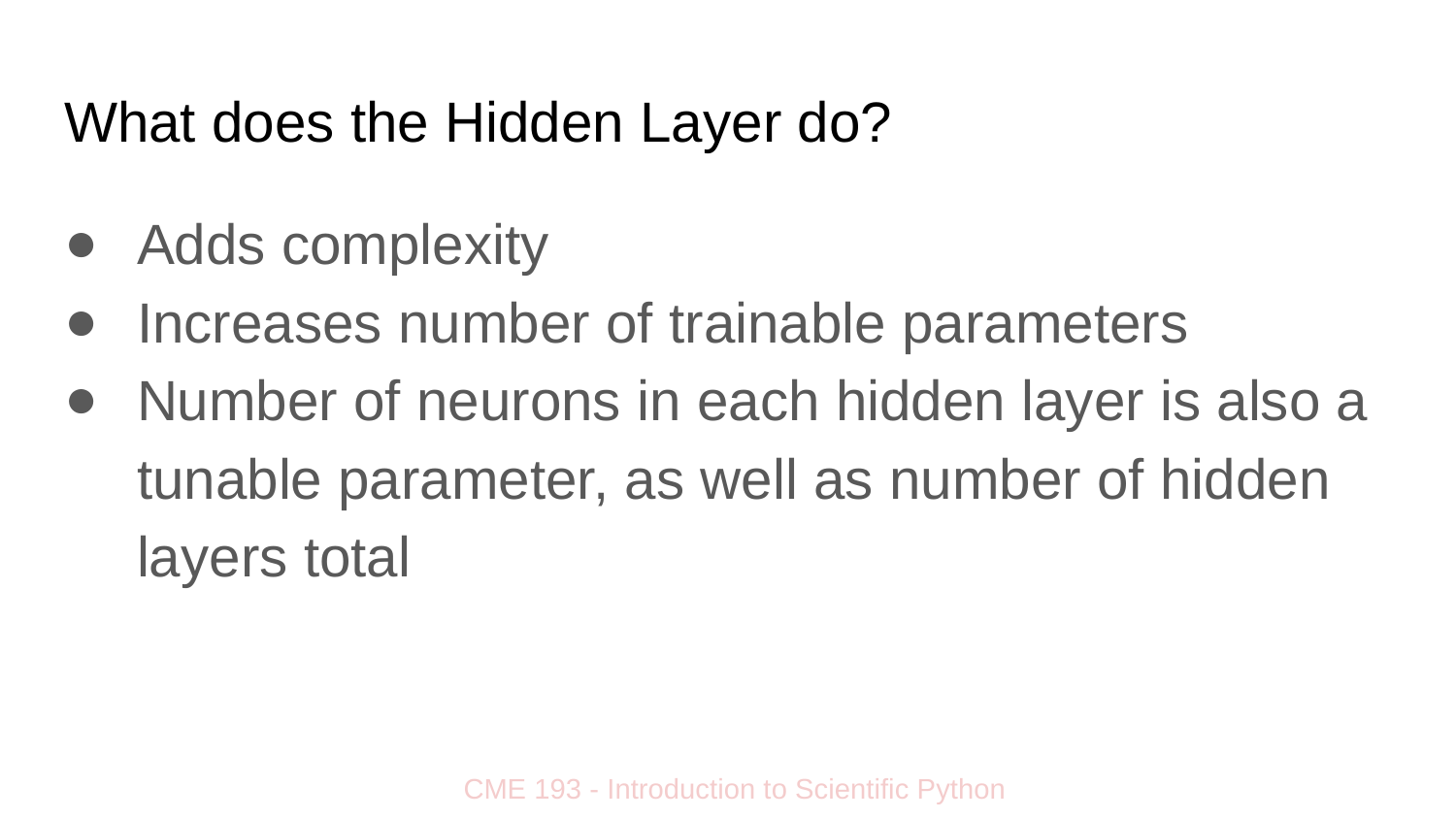

# What does the Hidden Layer do?
Adds complexity
Increases number of trainable parameters
Number of neurons in each hidden layer is also a tunable parameter, as well as number of hidden layers total